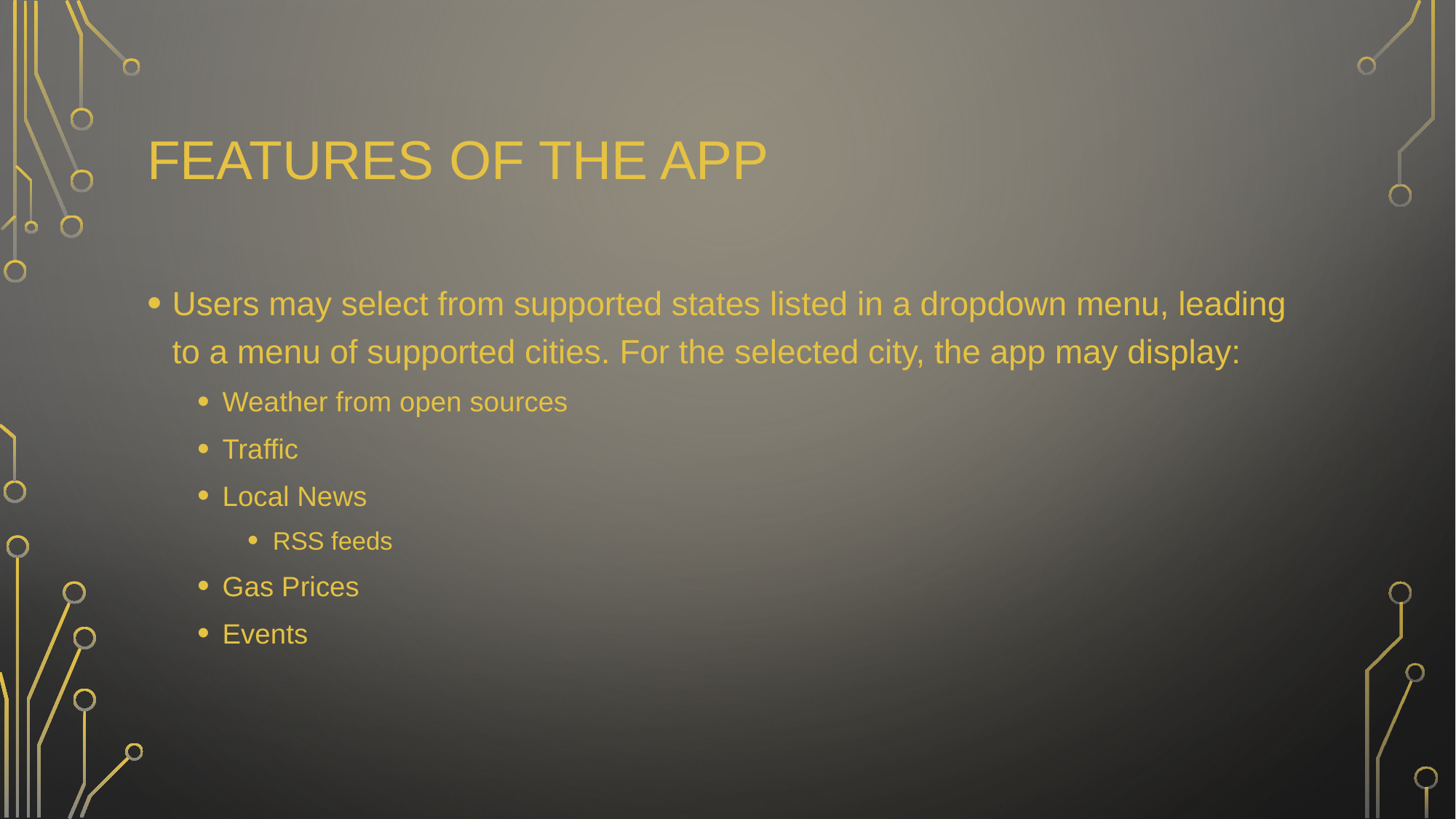

# Features of the app
Users may select from supported states listed in a dropdown menu, leading to a menu of supported cities. For the selected city, the app may display:
Weather from open sources
Traffic
Local News
RSS feeds
Gas Prices
Events